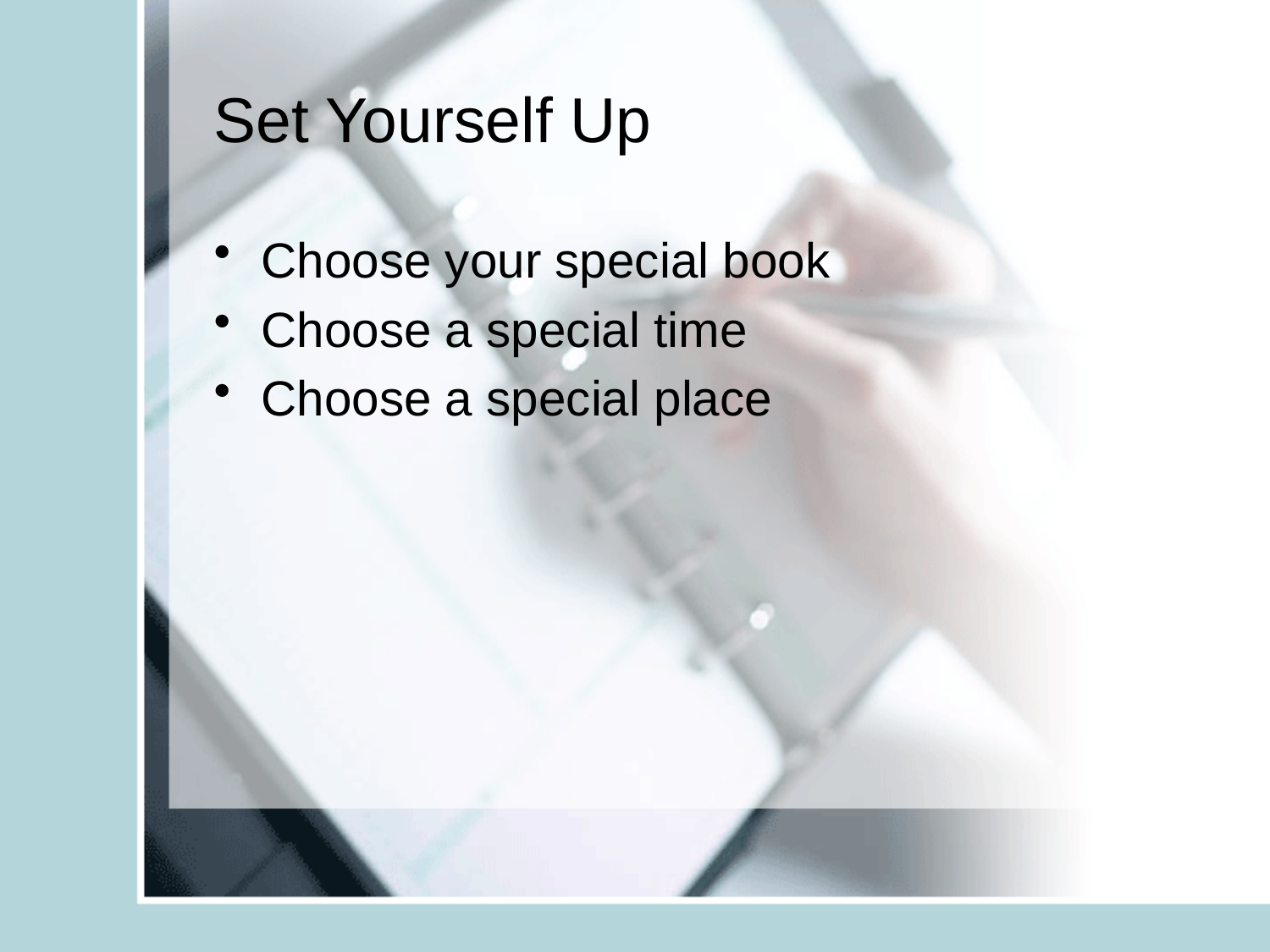

# Set Yourself Up
Choose your special book
Choose a special time
Choose a special place